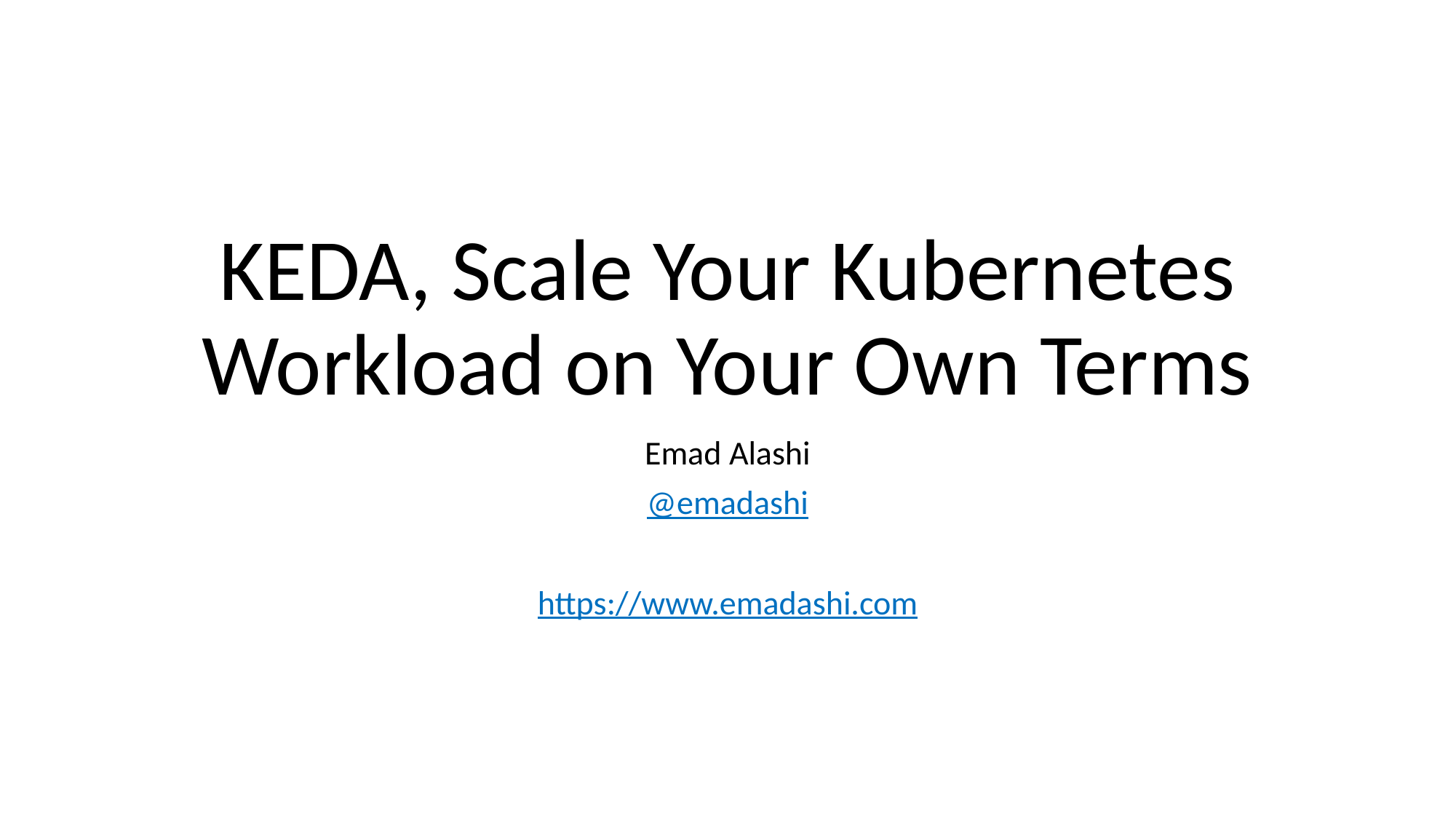

# KEDA, Scale Your Kubernetes Workload on Your Own Terms
Emad Alashi
@emadashi

https://www.emadashi.com